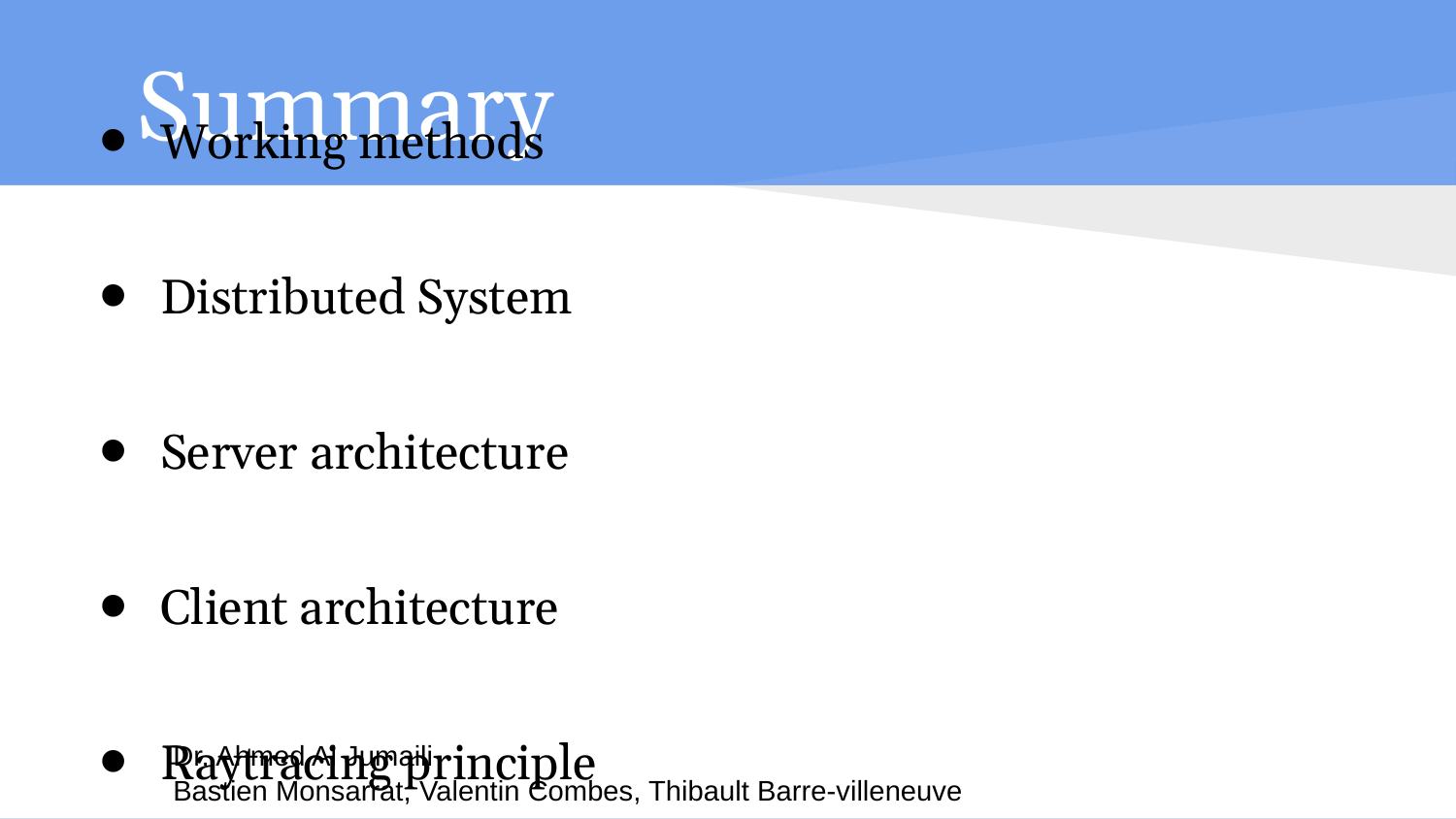

# Summary
Working methods

Distributed System

Server architecture

Client architecture

Raytracing principle